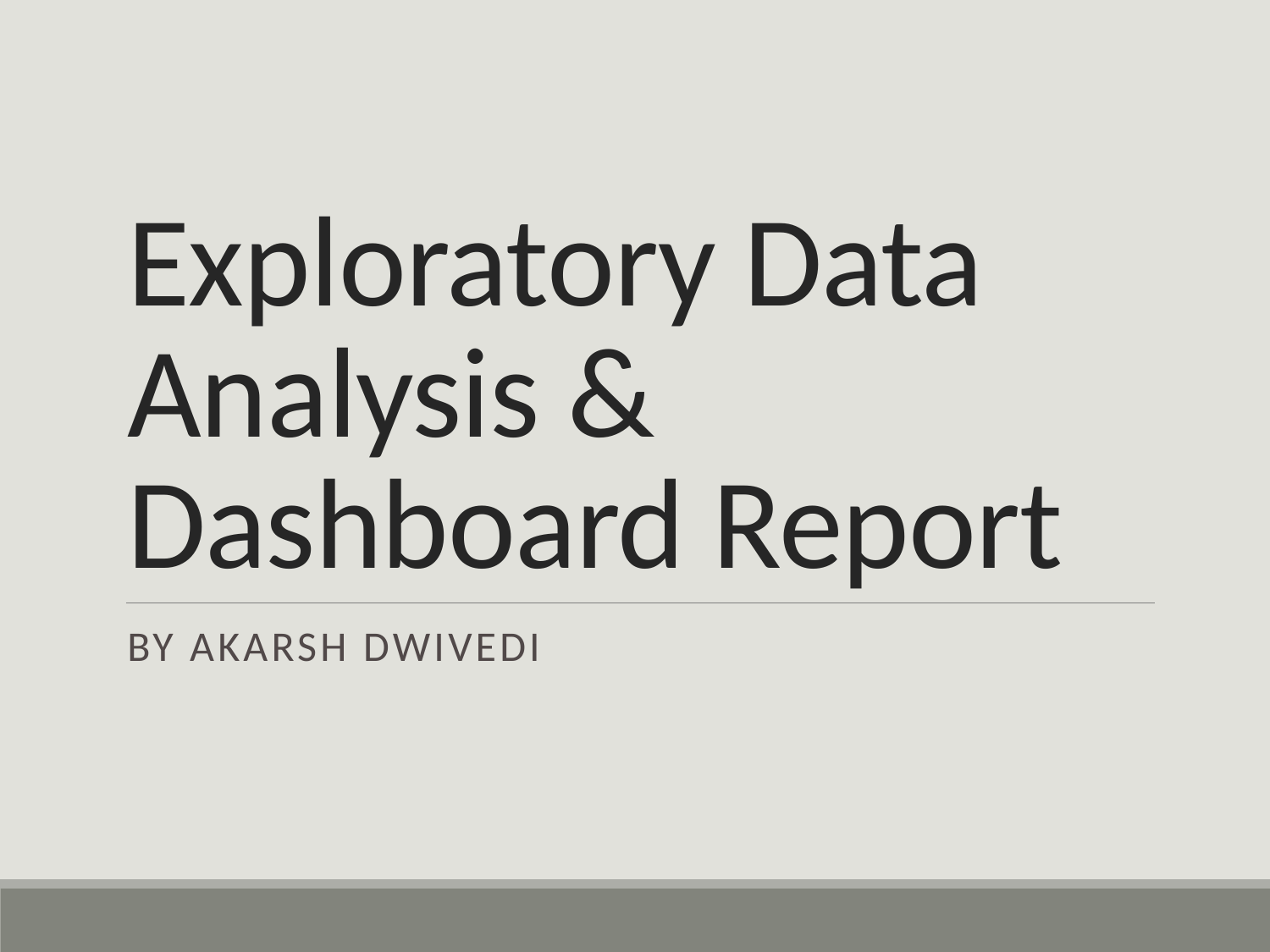

# Exploratory Data Analysis & Dashboard Report
By AKARSH DWIVEDI